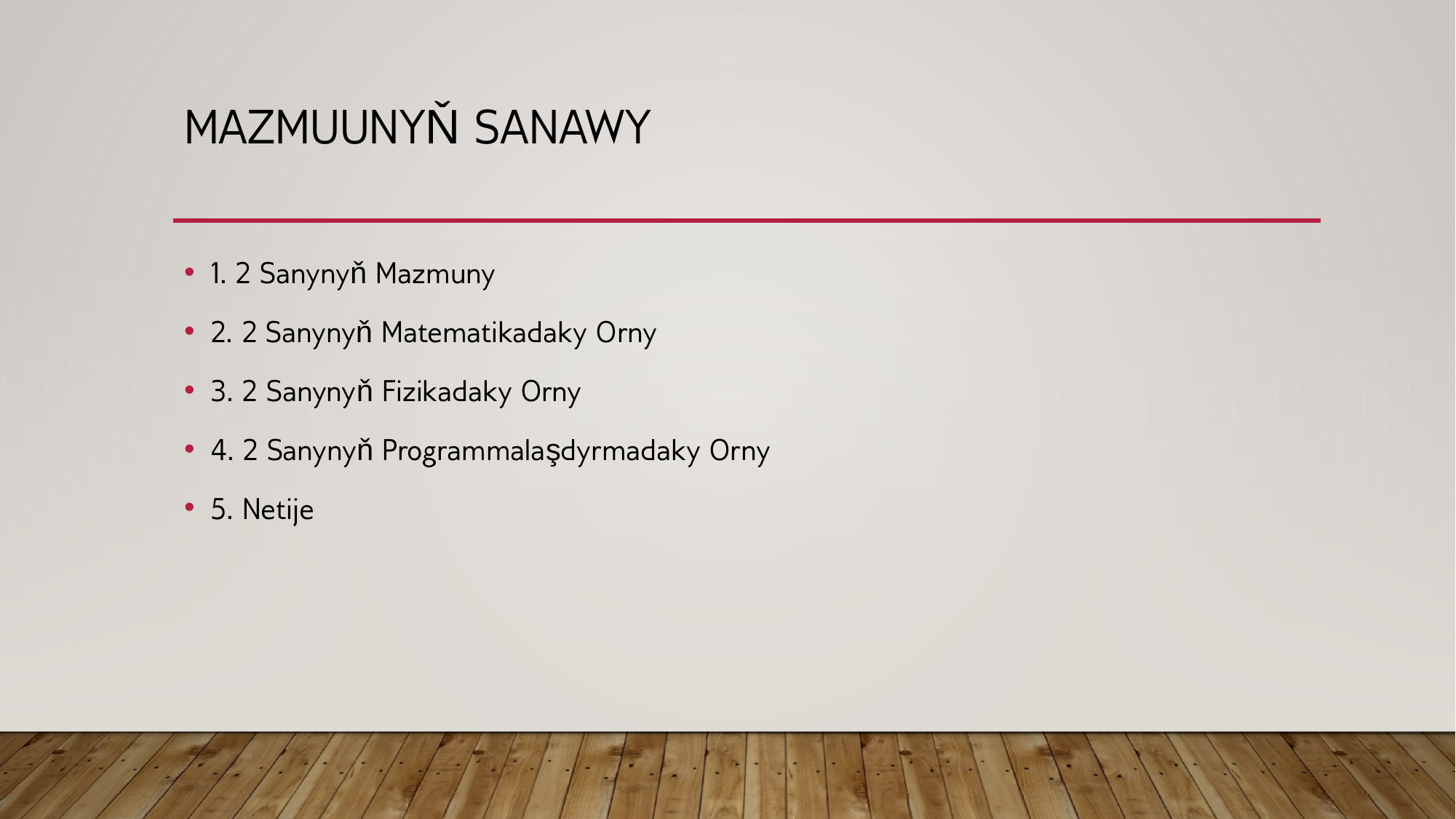

# MAZMUUNYŇ SANAWY
1. 2 Sanynyň Mazmuny
2. 2 Sanynyň Matematikadaky Orny
3. 2 Sanynyň Fizikadaky Orny
4. 2 Sanynyň Programmalaşdyrmadaky Orny
5. Netije